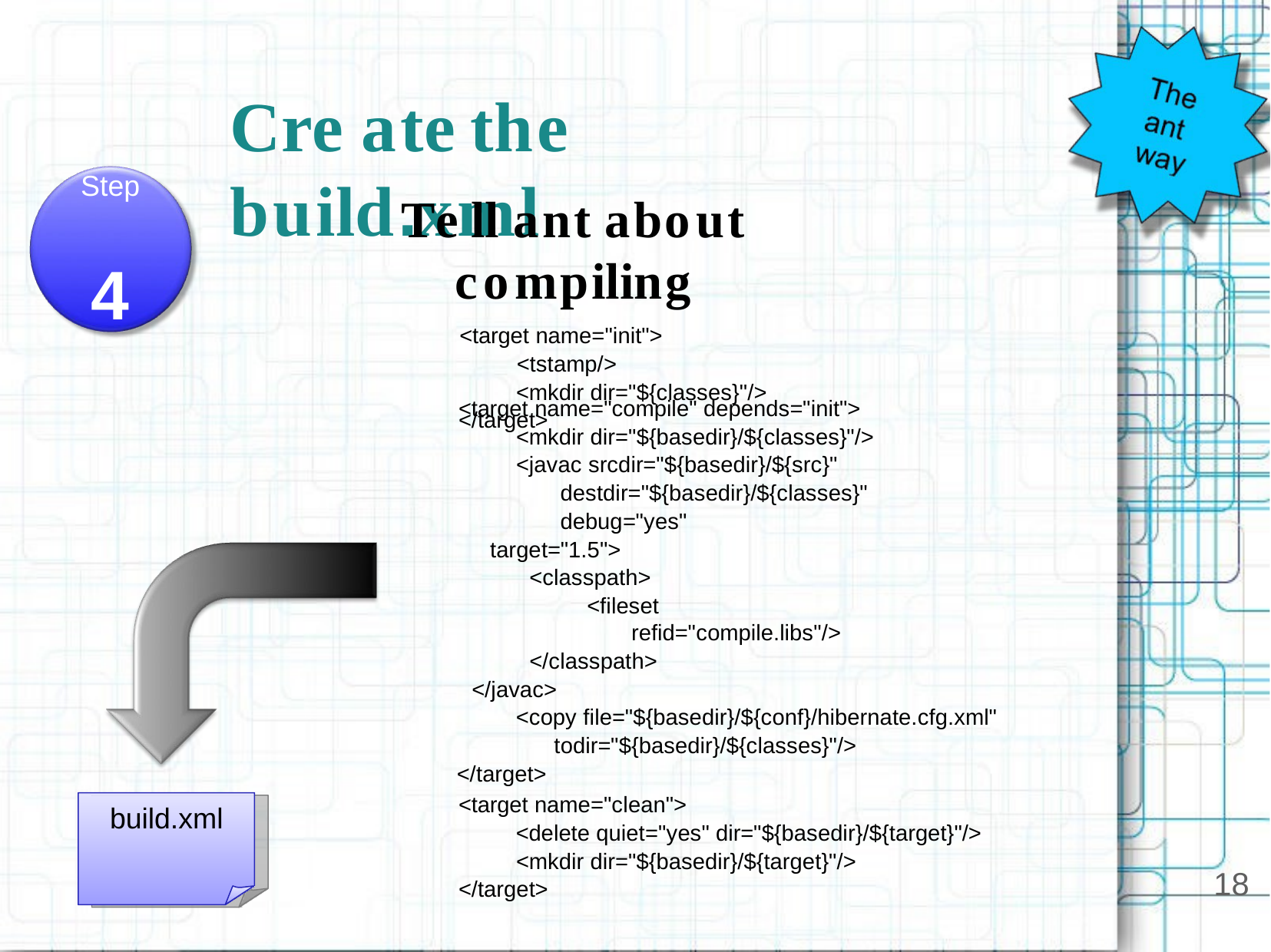

Cre ate	the	build.xml

Step
Te ll ant about compiling
<target name="init">
<tstamp/>
<mkdir dir="${classes}"/>
</target>
4
<target name="compile" depends="init">
<mkdir dir="${basedir}/${classes}"/>
<javac srcdir="${basedir}/${src}" destdir="${basedir}/${classes}" debug="yes"
target="1.5">
<classpath>
<fileset refid="compile.libs"/>
</classpath>
</javac>
<copy file="${basedir}/${conf}/hibernate.cfg.xml" todir="${basedir}/${classes}"/>
</target>

<target name="clean">
<delete quiet="yes" dir="${basedir}/${target}"/>
<mkdir dir="${basedir}/${target}"/>

build.xml

</target>

18